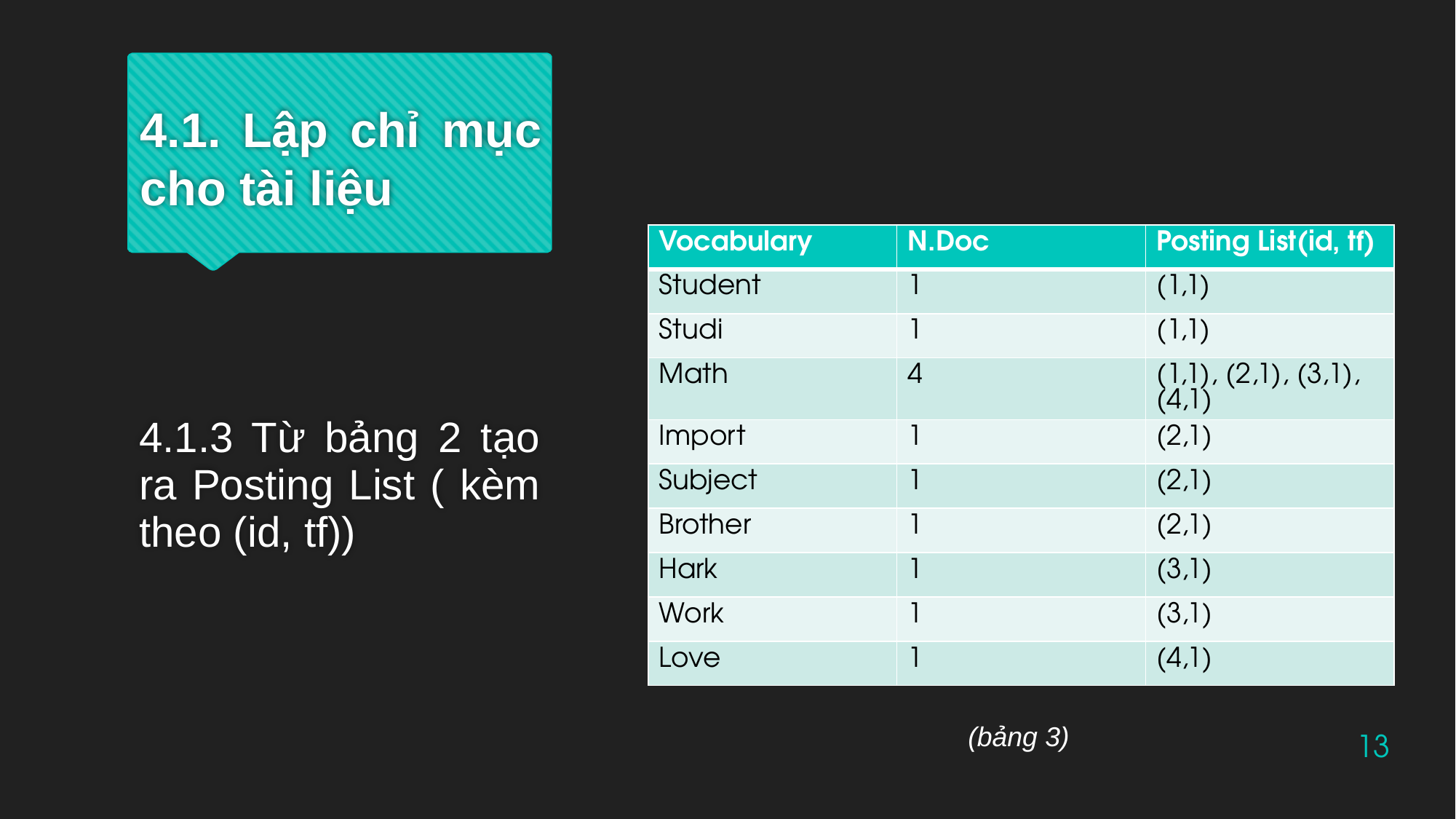

4.1. Lập chỉ mục cho tài liệu
| Vocabulary | N.Doc | Posting List(id, tf) |
| --- | --- | --- |
| Student | 1 | (1,1) |
| Studi | 1 | (1,1) |
| Math | 4 | (1,1), (2,1), (3,1),(4,1) |
| Import | 1 | (2,1) |
| Subject | 1 | (2,1) |
| Brother | 1 | (2,1) |
| Hark | 1 | (3,1) |
| Work | 1 | (3,1) |
| Love | 1 | (4,1) |
4.1.3 Từ bảng 2 tạo ra Posting List ( kèm theo (id, tf))
13
(bảng 3)